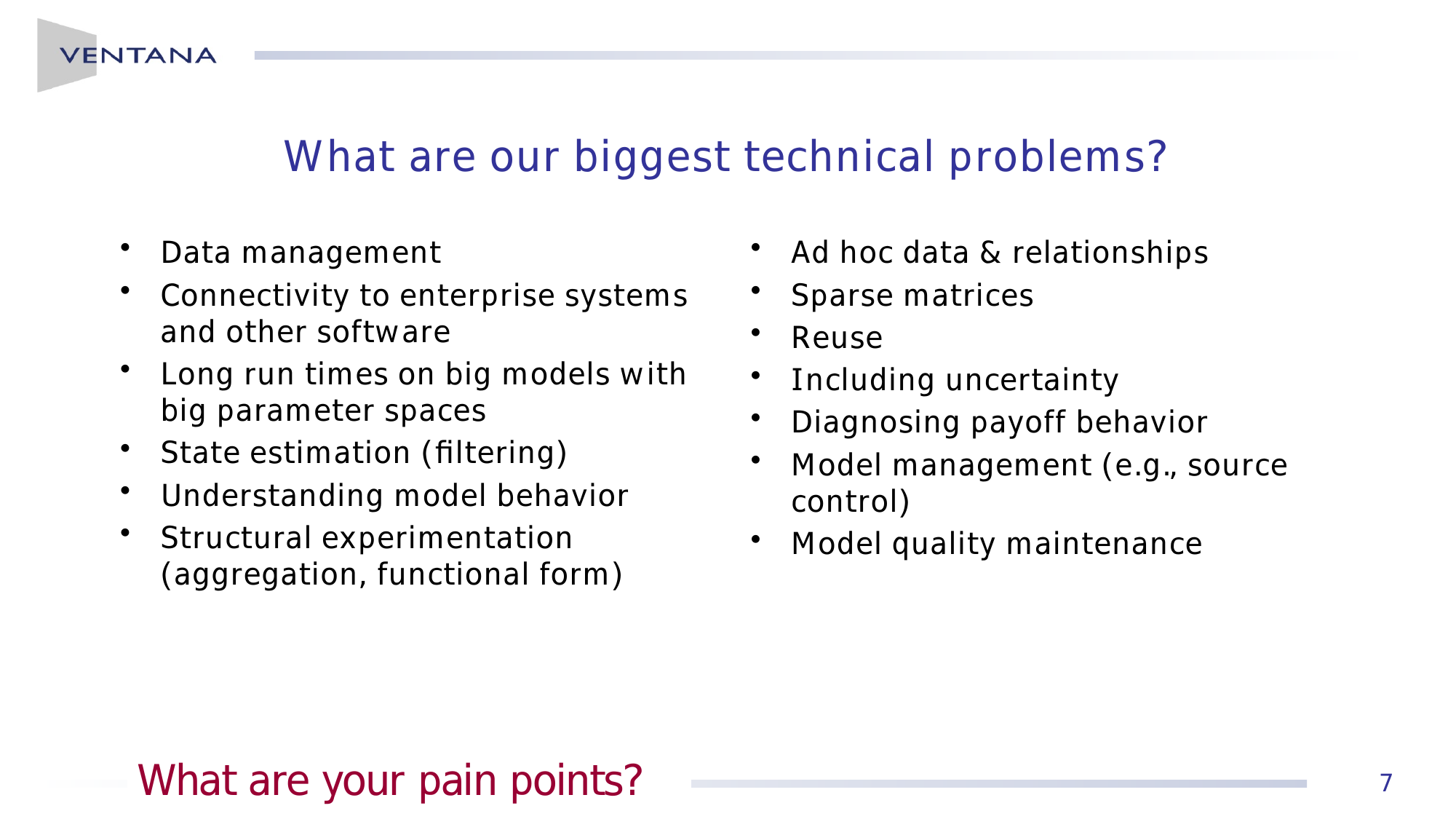

# What are our biggest technical problems?
Data management
Connectivity to enterprise systems and other software
Long run times on big models with big parameter spaces
State estimation (filtering)
Understanding model behavior
Structural experimentation (aggregation, functional form)

Ad hoc data & relationships
Sparse matrices
Reuse
Including uncertainty
Diagnosing payoff behavior
Model management (e.g., source control)
Model quality maintenance

What are your pain points?